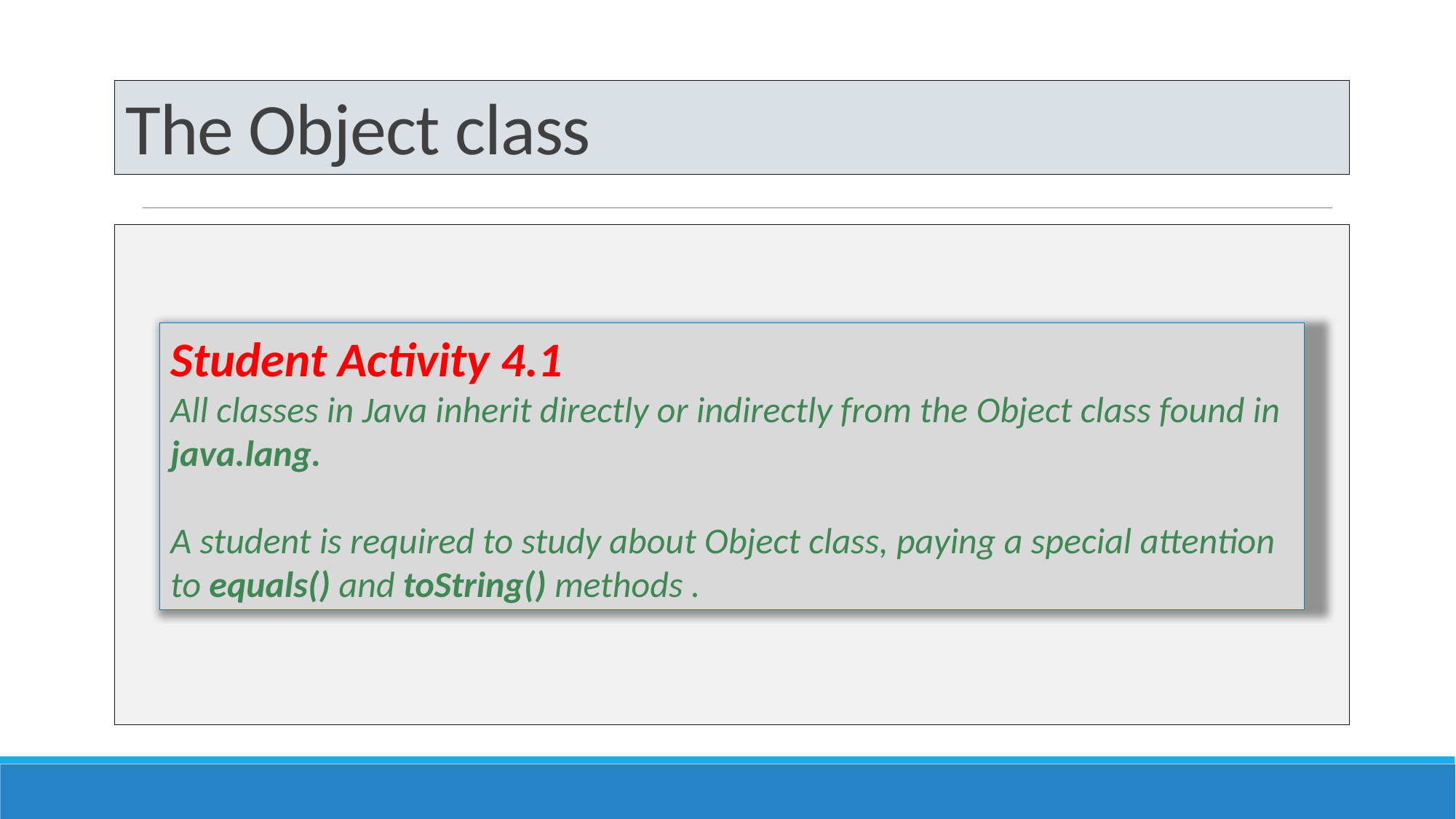

# The Object class

Student Activity 4.1
All classes in Java inherit directly or indirectly from the Object class found in java.lang.

A student is required to study about Object class, paying a special attention to equals() and toString() methods .